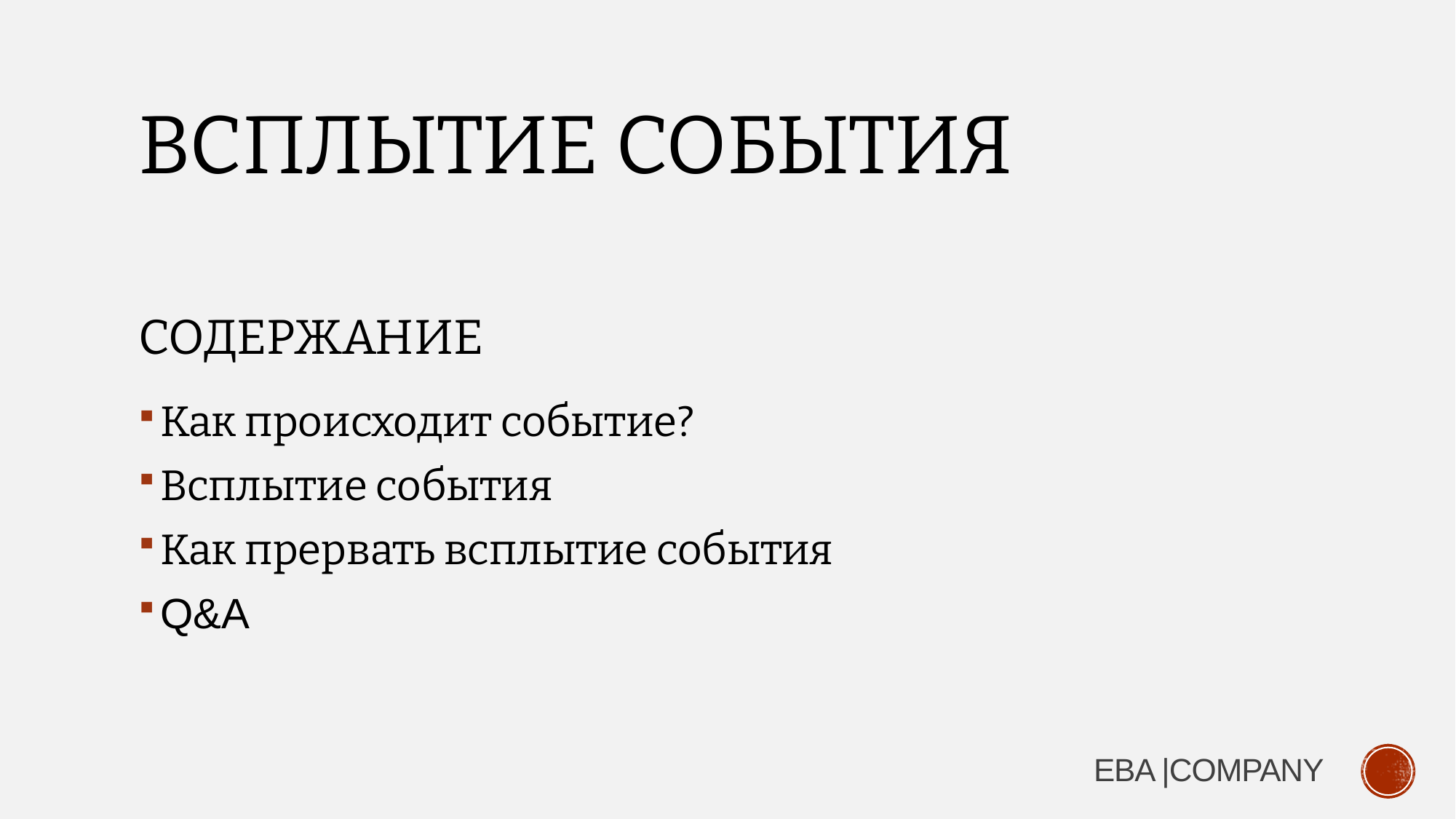

Всплытие события
# Содержание
Как происходит событие?
Всплытие события
Как прервать всплытие события
Q&A
EBA |COMPANY